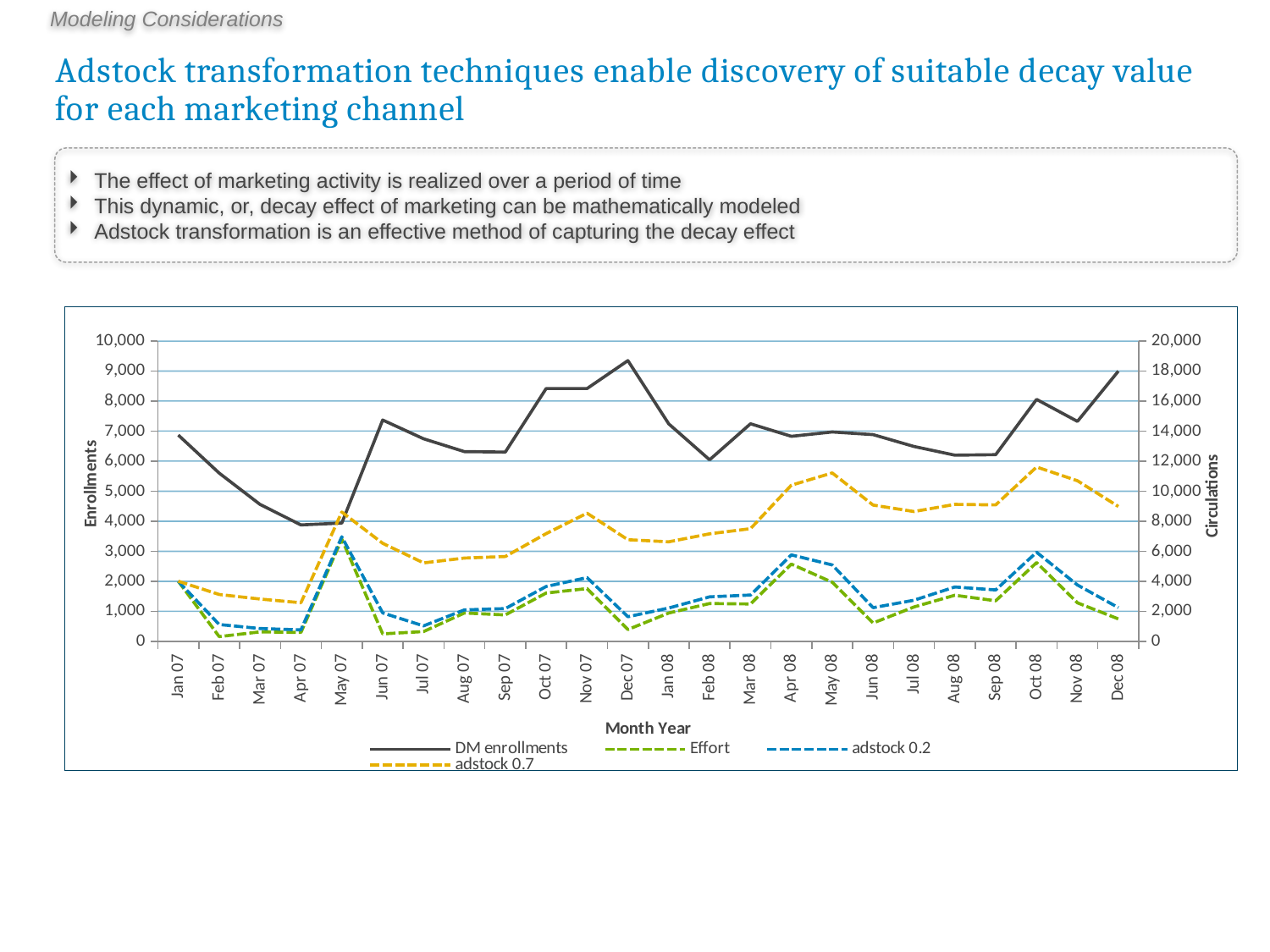

Modeling Considerations
# Adstock transformation techniques enable discovery of suitable decay value for each marketing channel
The effect of marketing activity is realized over a period of time
This dynamic, or, decay effect of marketing can be mathematically modeled
Adstock transformation is an effective method of capturing the decay effect

### Chart

| Category | DM enrollments | Effort | adstock 0.2 | adstock 0.7 |
|---|---|---|---|---|
| Jan 07 | 6869.0 | 4004.873000000018 | 4004.873000000018 | 4004.873000000018 |
| Feb 07 | 5603.0 | 320.608 | 1121.5826 | 3124.0191000000164 |
| Mar 07 | 4560.0 | 634.169 | 858.4855199999994 | 2820.9823699999997 |
| Apr 07 | 3878.0 | 598.1890000000005 | 769.8861039999995 | 2572.8766589999996 |
| May 07 | 3938.0 | 6813.868 | 6967.845220800004 | 8614.881661299989 |
| Jun 07 | 7370.0 | 501.5059999999997 | 1895.0750441600003 | 6531.9231629099995 |
| Jul 07 | 6746.0 | 653.102 | 1032.1170088319998 | 5225.448214036999 |
| Aug 07 | 6320.0 | 1893.042 | 2099.4654017663997 | 5550.855749825902 |
| Sep 07 | 6305.0 | 1765.328 | 2185.22108035328 | 5650.92702487813 |
| Oct 07 | 8419.0 | 3219.684999999982 | 3656.729216070656 | 7175.3339174146895 |
| Nov 07 | 8418.0 | 3516.3510000000197 | 4247.696843214131 | 8539.084742190375 |
| Dec 07 | 9350.0 | 792.460999999998 | 1642.0003686428258 | 6769.820319533204 |
| Jan 08 | 7242.0 | 1890.463 | 2218.863073728566 | 6629.337223673275 |
| Feb 08 | 6046.0 | 2522.2079999999987 | 2965.980614745713 | 7162.744056571266 |
| Mar 08 | 7245.0 | 2491.656 | 3084.852122949168 | 7505.576839599924 |
| Apr 08 | 6829.0 | 5144.835 | 5761.8054245899 | 10398.738787720014 |
| May 08 | 6973.0 | 3937.927 | 5090.2880849179655 | 11217.044151403948 |
| Jun 08 | 6885.0 | 1225.792 | 2243.849616983601 | 9077.722905982755 |
| Jul 08 | 6490.0 | 2291.853000000018 | 2740.6229233967188 | 8646.25903418785 |
| Aug 08 | 6201.0 | 3072.694 | 3620.818584679347 | 9125.075323931462 |
| Sep 08 | 6216.0 | 2704.386 | 3428.549716935887 | 9091.938726752089 |
| Oct 08 | 8056.0 | 5249.298 | 5935.0079433871715 | 11613.65510872646 |
| Nov 08 | 7326.0 | 2567.61 | 3754.611588677453 | 10697.168576108526 |
| Dec 08 | 8997.0 | 1497.1729999999998 | 2248.095317735518 | 8985.191003275964 |